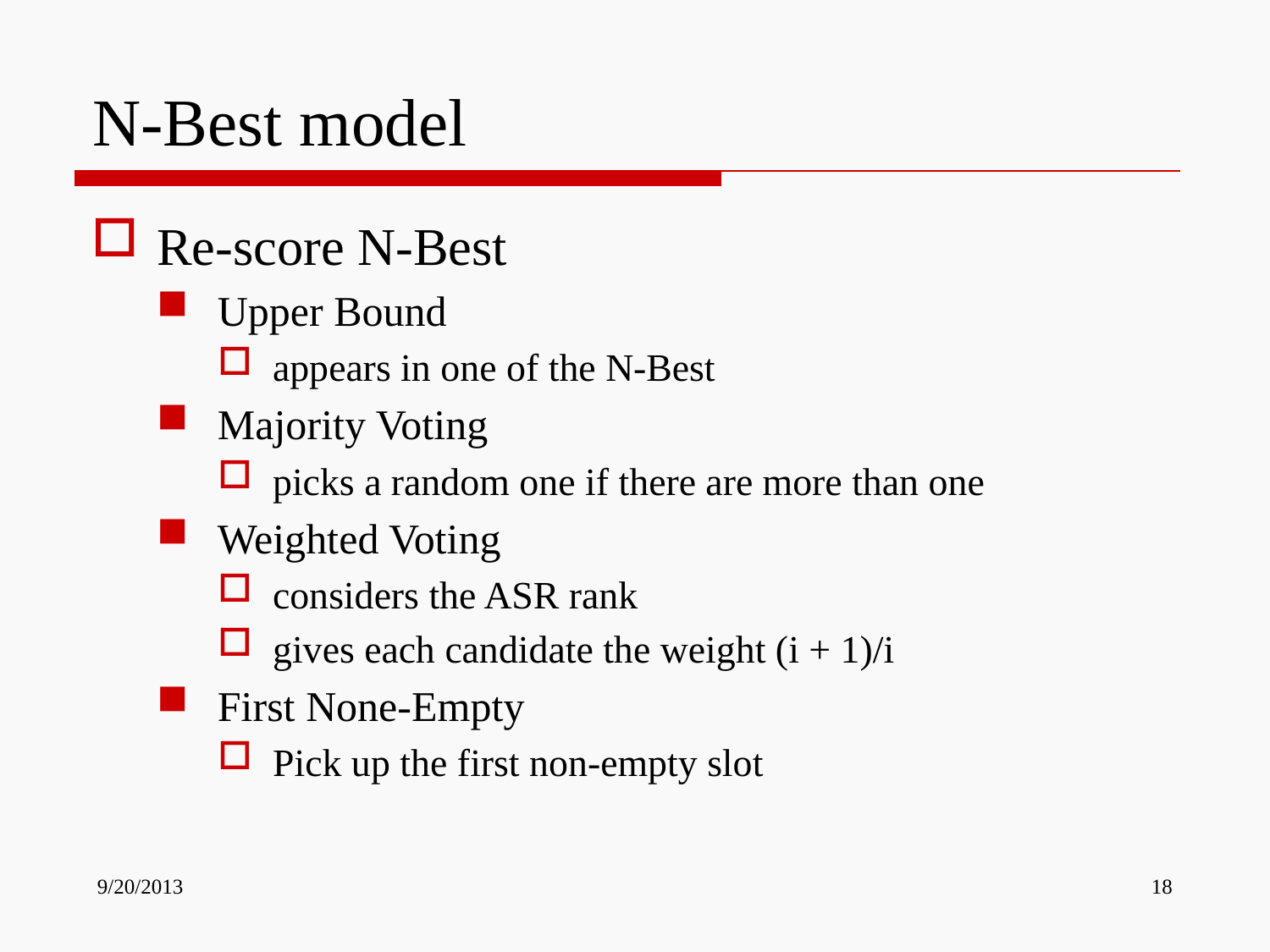

# N-Best model
Re-score N-Best
Upper Bound
appears in one of the N-Best
Majority Voting
picks a random one if there are more than one
Weighted Voting
considers the ASR rank
gives each candidate the weight (i + 1)/i
First None-Empty
Pick up the first non-empty slot
9/20/2013
18